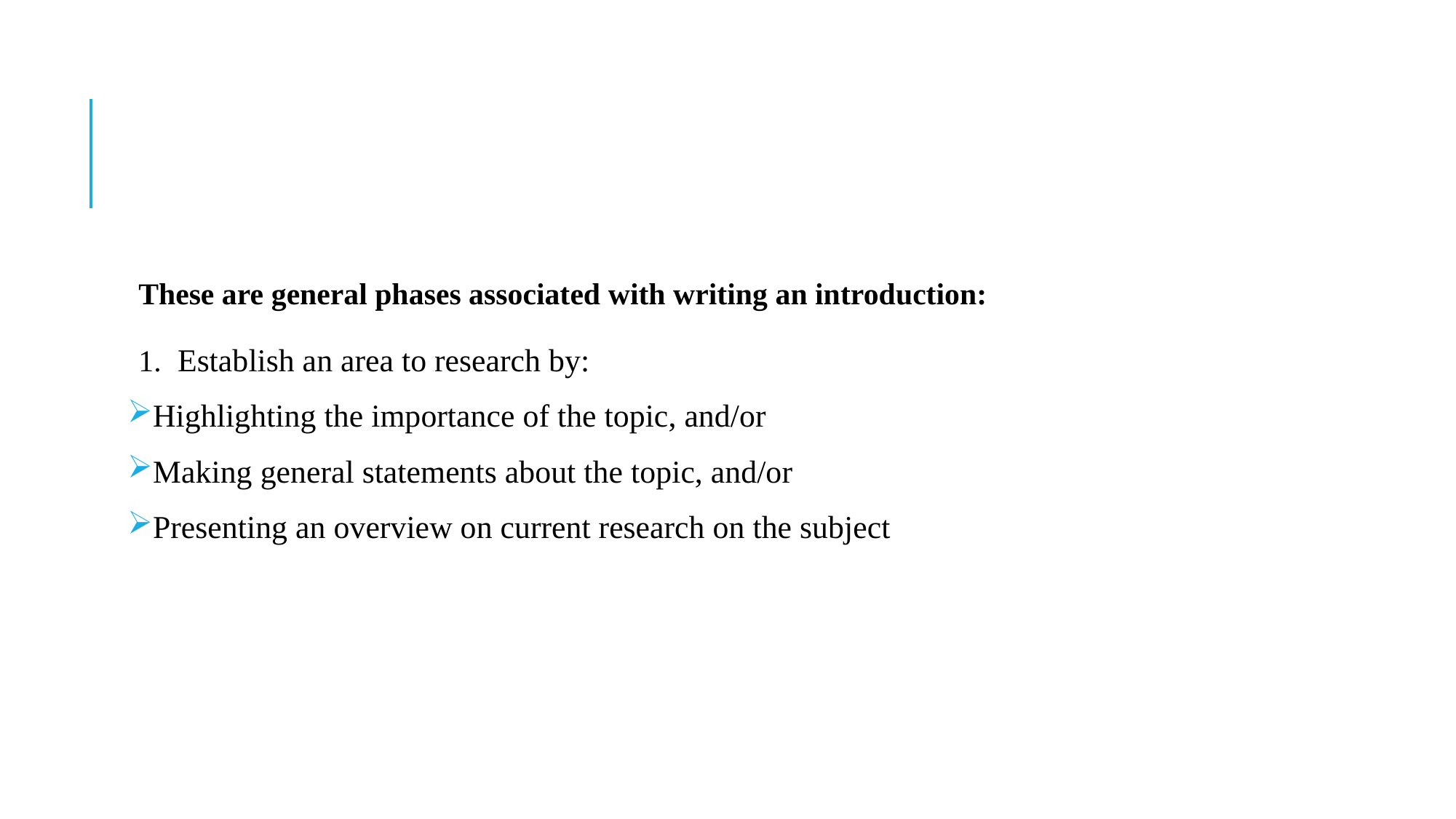

#
These are general phases associated with writing an introduction:
1.  Establish an area to research by:
Highlighting the importance of the topic, and/or
Making general statements about the topic, and/or
Presenting an overview on current research on the subject